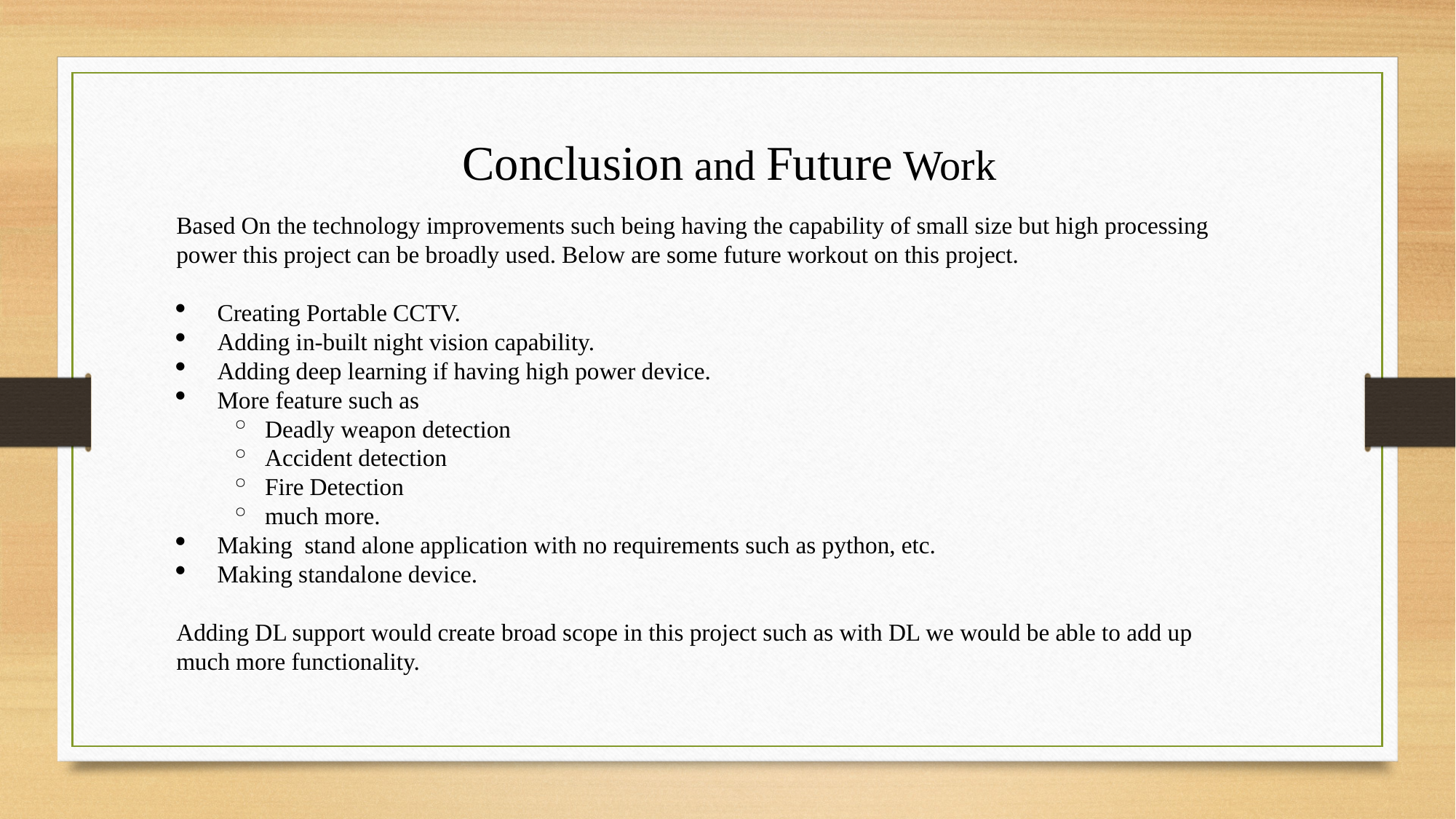

Conclusion and Future Work
Based On the technology improvements such being having the capability of small size but high processing power this project can be broadly used. Below are some future workout on this project.

Creating Portable CCTV.
Adding in-built night vision capability.
Adding deep learning if having high power device.
More feature such as
Deadly weapon detection
Accident detection
Fire Detection
much more.
Making  stand alone application with no requirements such as python, etc.
Making standalone device.

Adding DL support would create broad scope in this project such as with DL we would be able to add up much more functionality.